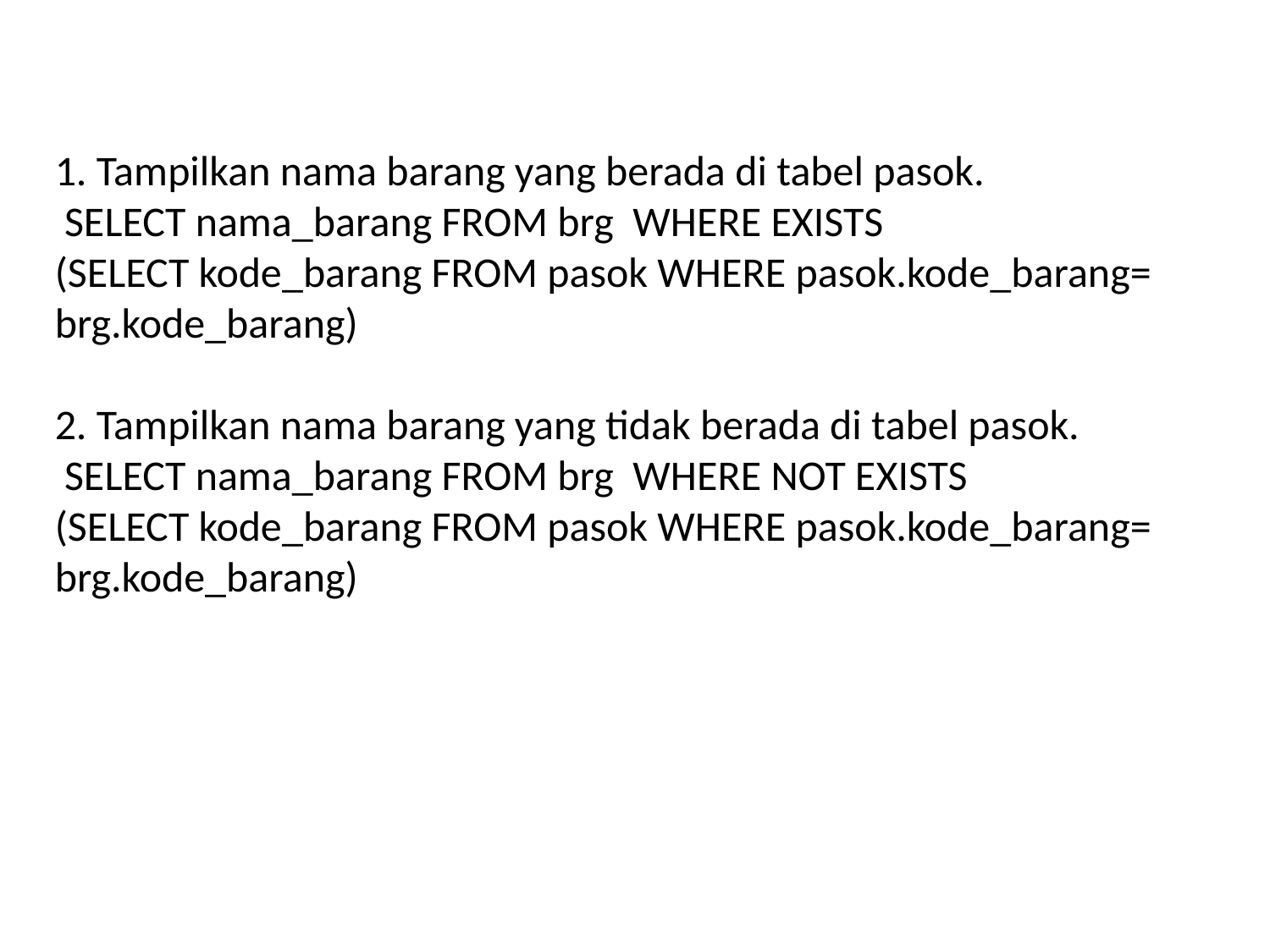

1. Tampilkan nama barang yang berada di tabel pasok.
 SELECT nama_barang FROM brg  WHERE EXISTS
(SELECT kode_barang FROM pasok WHERE pasok.kode_barang= brg.kode_barang)

2. Tampilkan nama barang yang tidak berada di tabel pasok.
 SELECT nama_barang FROM brg  WHERE NOT EXISTS
(SELECT kode_barang FROM pasok WHERE pasok.kode_barang= brg.kode_barang)